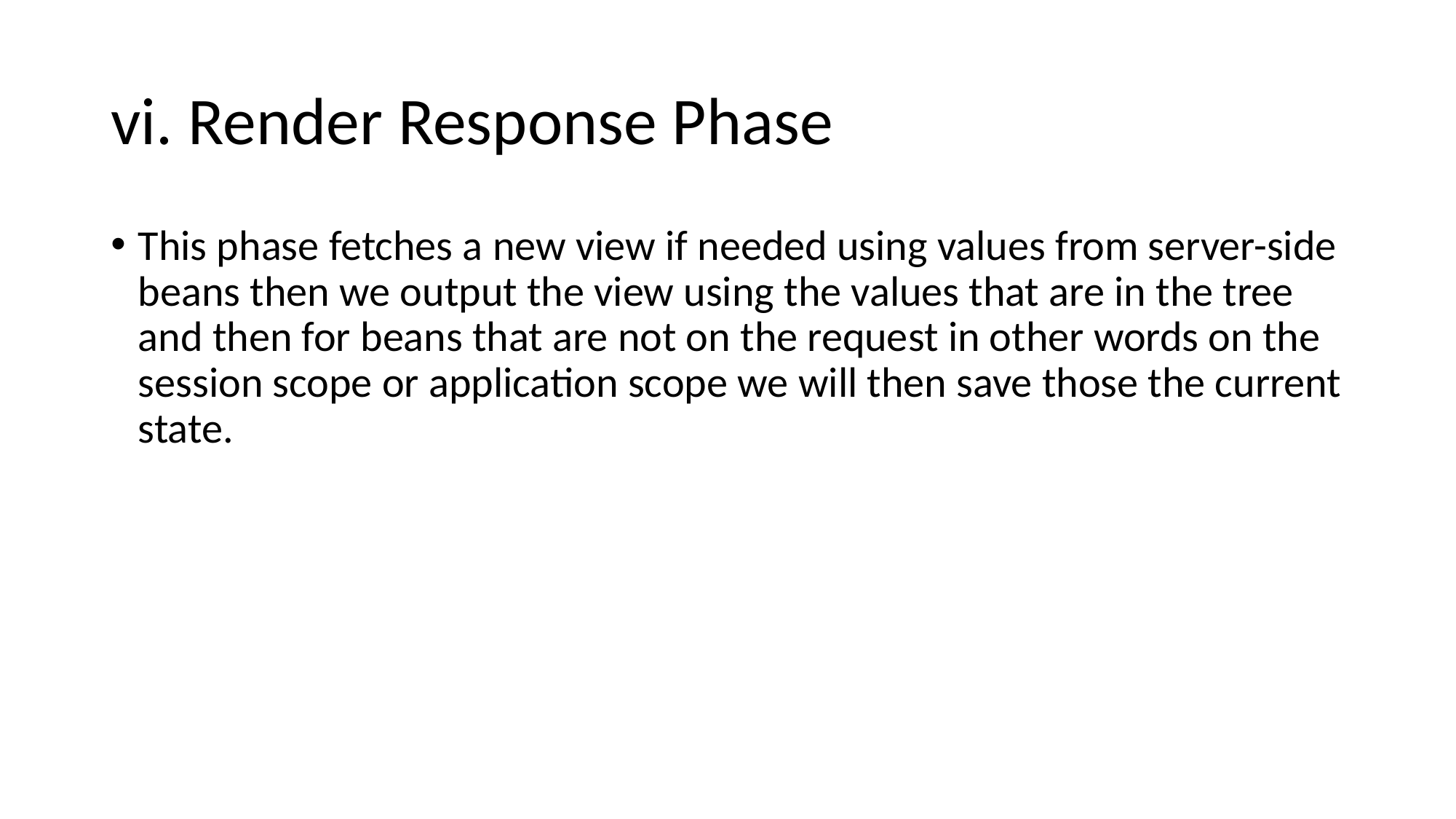

# vi. Render Response Phase
This phase fetches a new view if needed using values from server-side beans then we output the view using the values that are in the tree and then for beans that are not on the request in other words on the session scope or application scope we will then save those the current state.